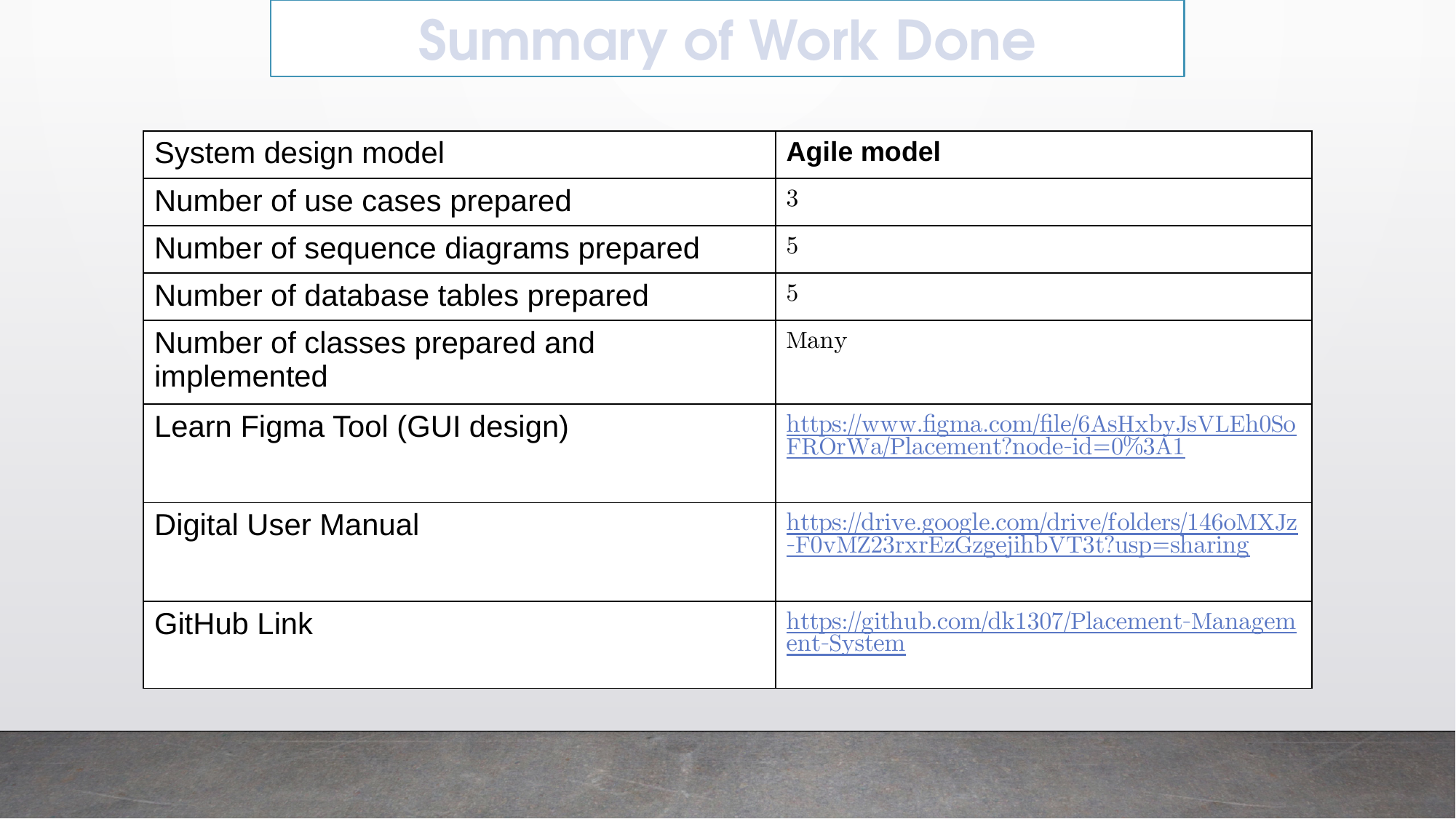

Summary of Work Done
| System design model | Agile model |
| --- | --- |
| Number of use cases prepared | 3 |
| Number of sequence diagrams prepared | 5 |
| Number of database tables prepared | 5 |
| Number of classes prepared and implemented | Many |
| Learn Figma Tool (GUI design) | https://www.figma.com/file/6AsHxbyJsVLEh0SoFROrWa/Placement?node-id=0%3A1 |
| Digital User Manual | https://drive.google.com/drive/folders/146oMXJz-F0vMZ23rxrEzGzgejihbVT3t?usp=sharing |
| GitHub Link | https://github.com/dk1307/Placement-Management-System |